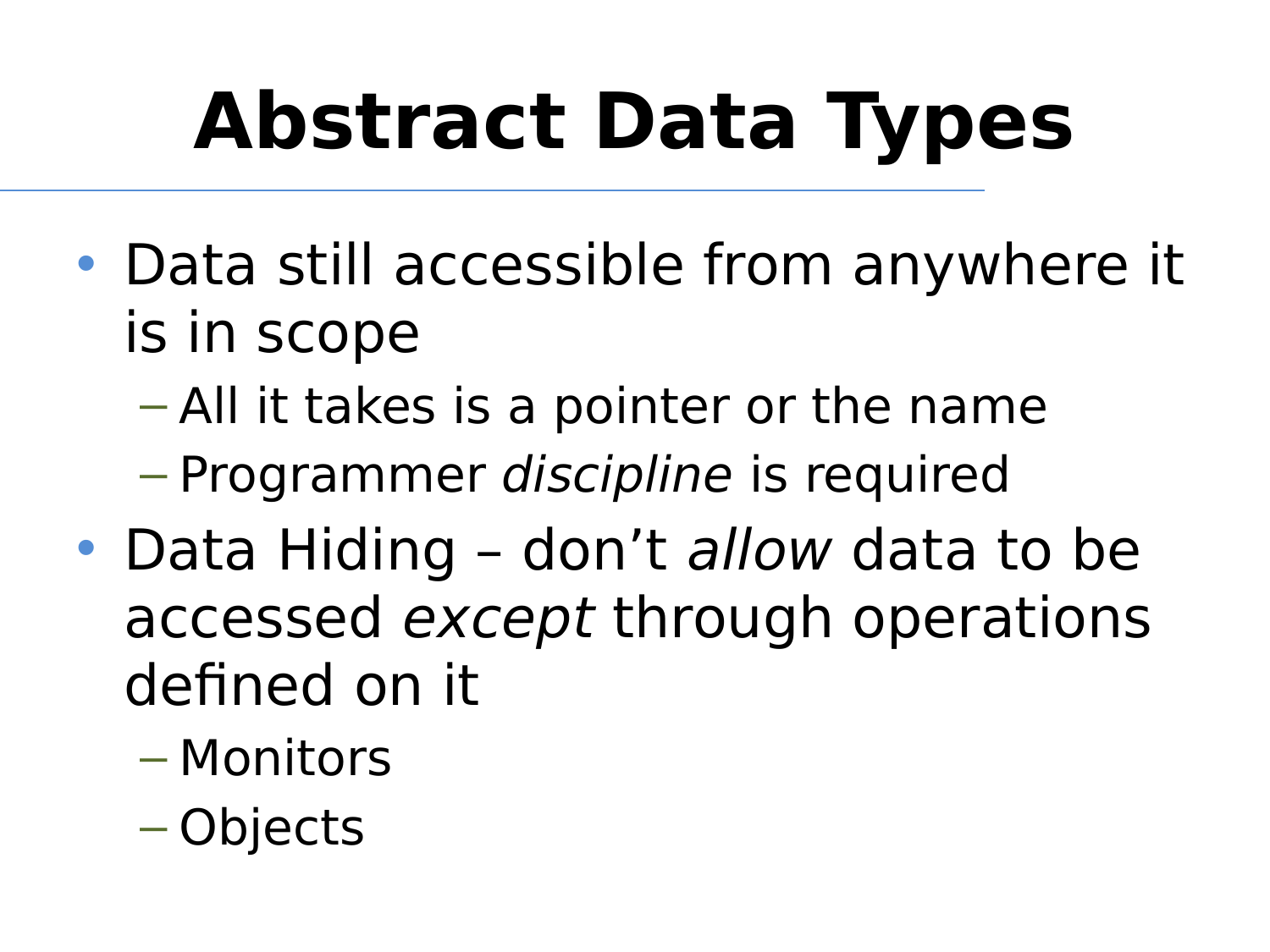

# Abstract Data Types
Data still accessible from anywhere it is in scope
All it takes is a pointer or the name
Programmer discipline is required
Data Hiding – don’t allow data to be accessed except through operations defined on it
Monitors
Objects